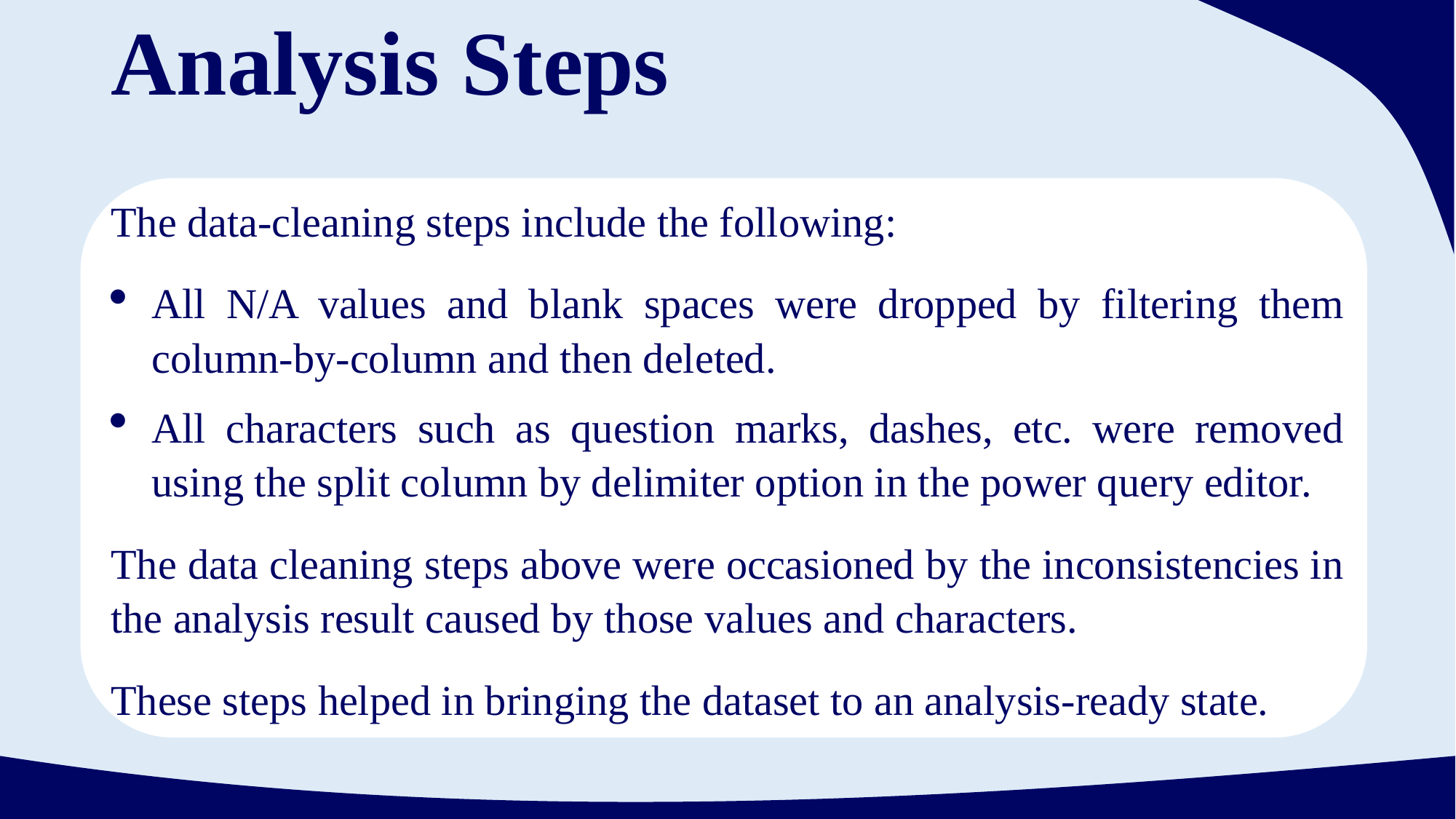

# Analysis Steps

The data-cleaning steps include the following:
All N/A values and blank spaces were dropped by filtering them column-by-column and then deleted.
All characters such as question marks, dashes, etc. were removed using the split column by delimiter option in the power query editor.
The data cleaning steps above were occasioned by the inconsistencies in the analysis result caused by those values and characters.
These steps helped in bringing the dataset to an analysis-ready state.